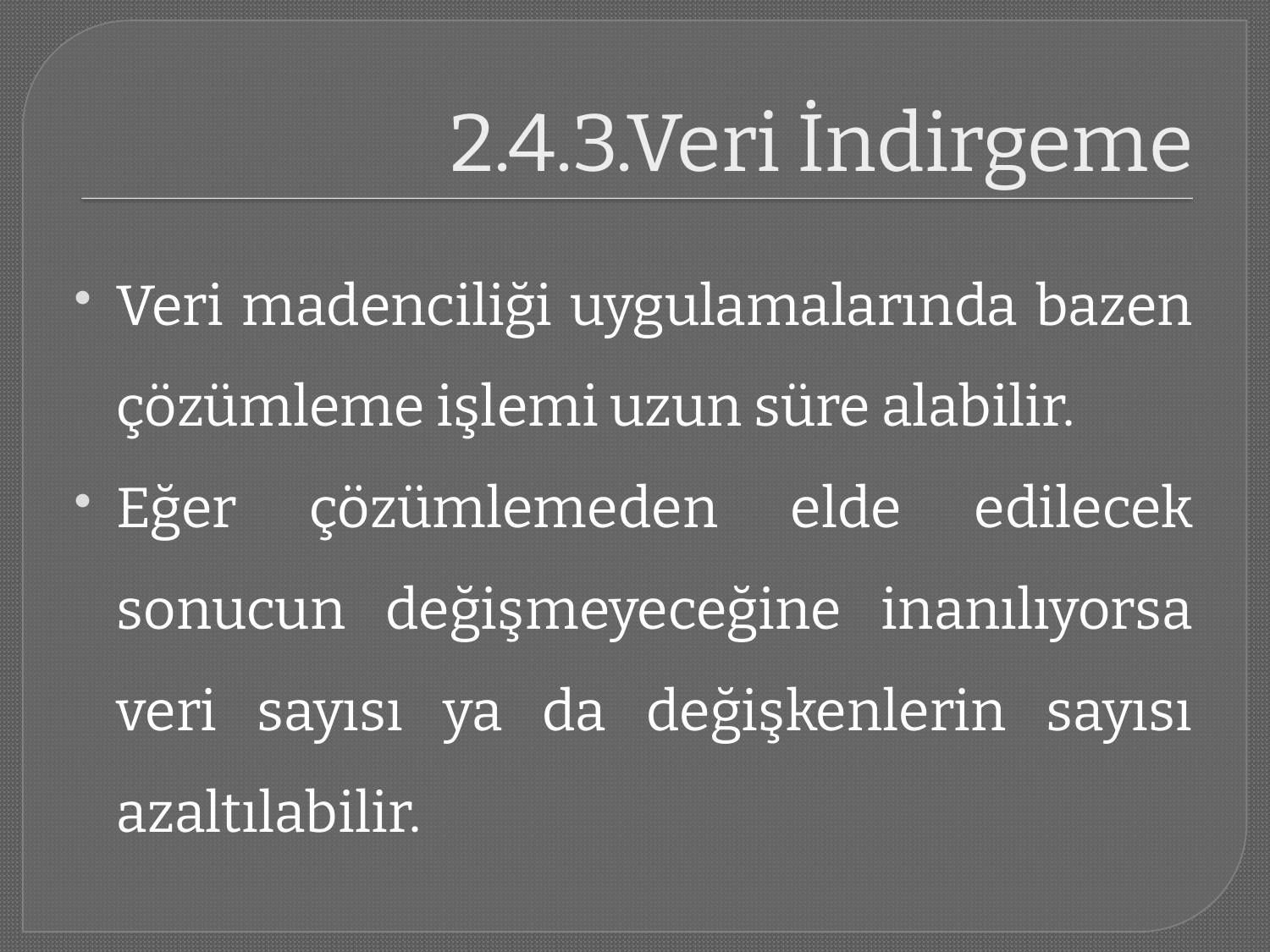

# 2.4.3.Veri İndirgeme
Veri madenciliği uygulamalarında bazen çözümleme işlemi uzun süre alabilir.
Eğer çözümlemeden elde edilecek sonucun değişmeyeceğine inanılıyorsa veri sayısı ya da değişkenlerin sayısı azaltılabilir.